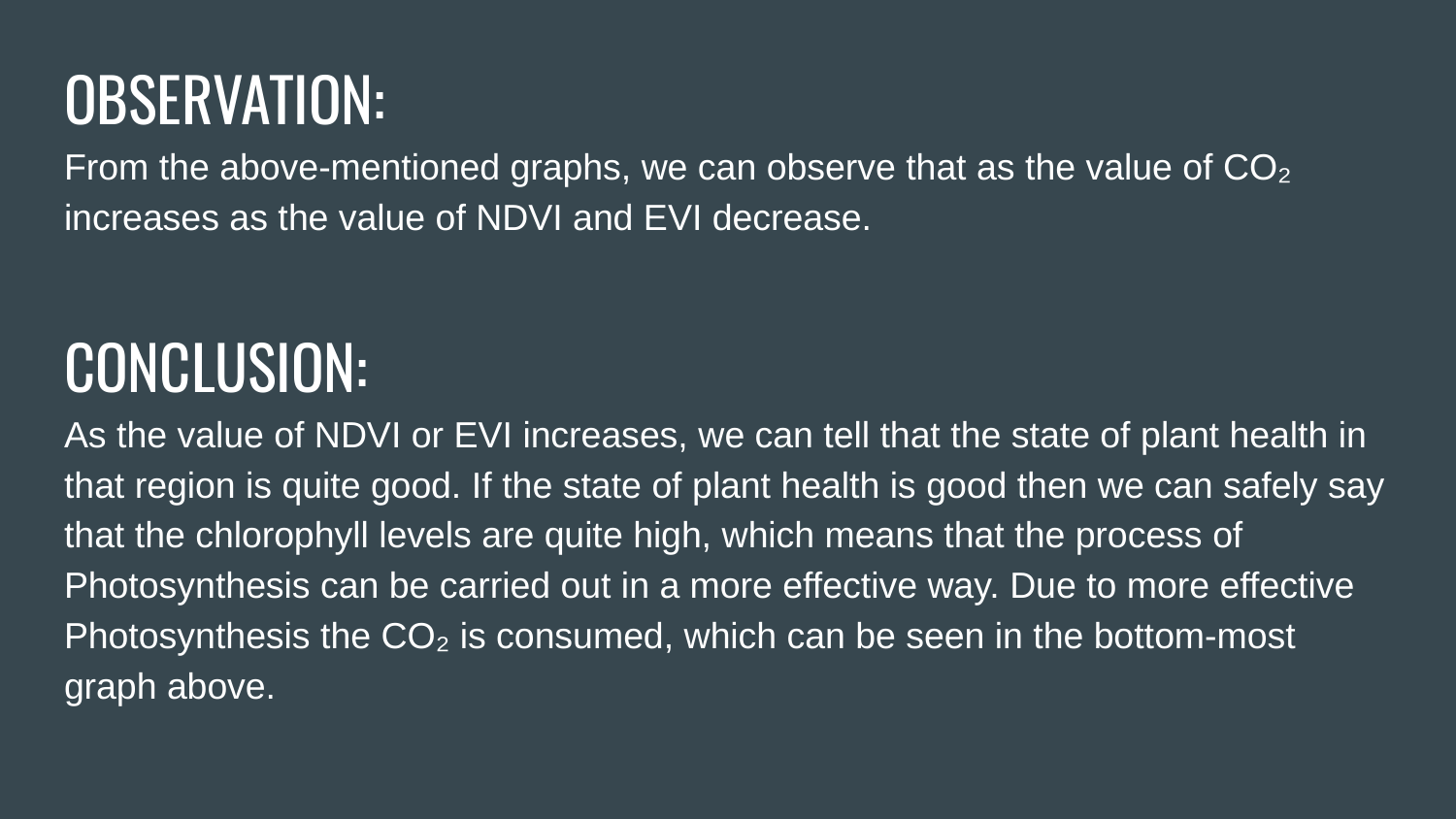

OBSERVATION:
From the above-mentioned graphs, we can observe that as the value of CO₂ increases as the value of NDVI and EVI decrease.

CONCLUSION:
As the value of NDVI or EVI increases, we can tell that the state of plant health in that region is quite good. If the state of plant health is good then we can safely say that the chlorophyll levels are quite high, which means that the process of Photosynthesis can be carried out in a more effective way. Due to more effective Photosynthesis the CO₂ is consumed, which can be seen in the bottom-most graph above.